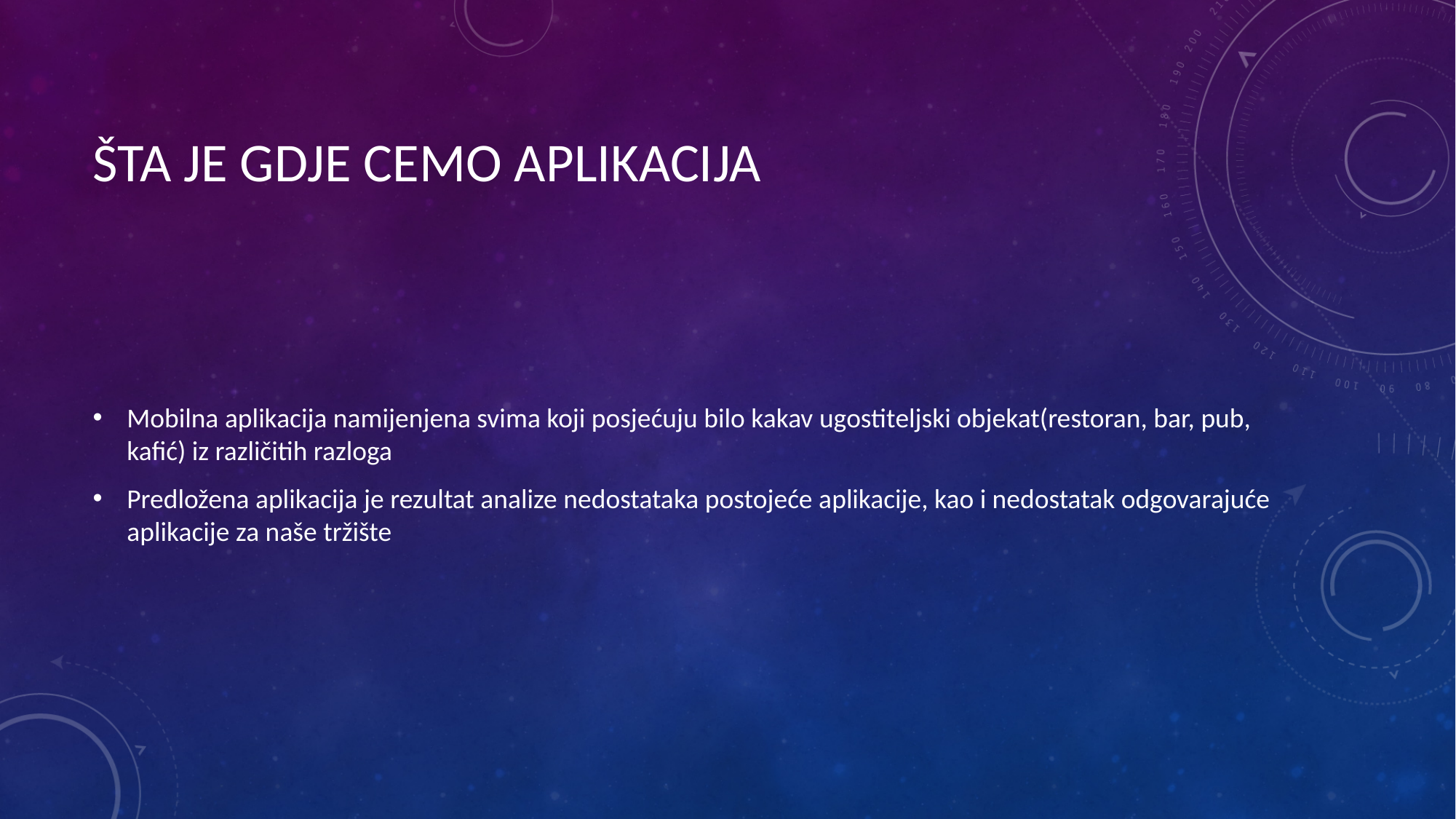

# Šta je gdje cemo aplikacija
Mobilna aplikacija namijenjena svima koji posjećuju bilo kakav ugostiteljski objekat(restoran, bar, pub, kafić) iz različitih razloga
Predložena aplikacija je rezultat analize nedostataka postojeće aplikacije, kao i nedostatak odgovarajuće aplikacije za naše tržište